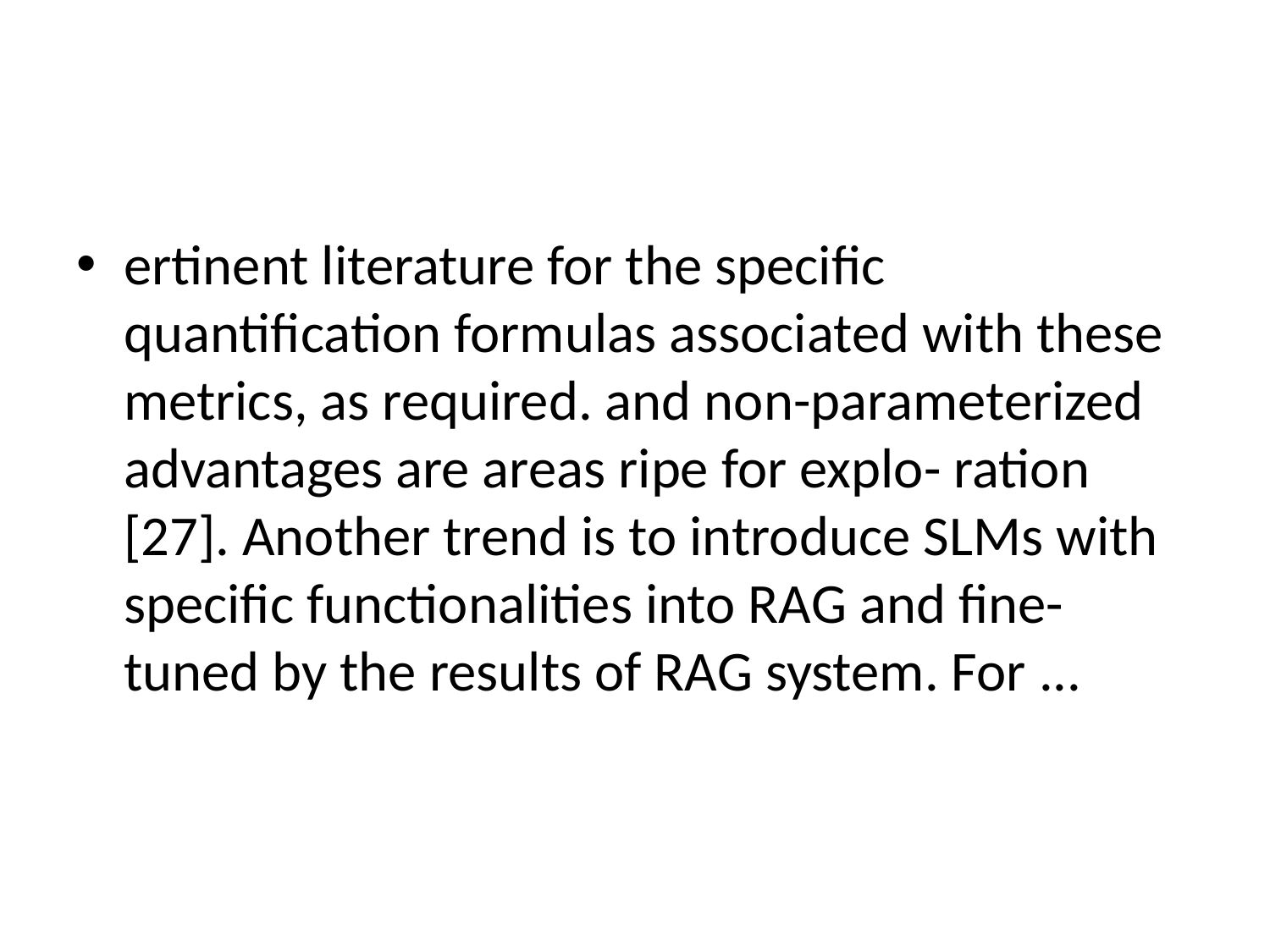

#
ertinent literature for the specific quantification formulas associated with these metrics, as required. and non-parameterized advantages are areas ripe for explo- ration [27]. Another trend is to introduce SLMs with specific functionalities into RAG and fine-tuned by the results of RAG system. For ...